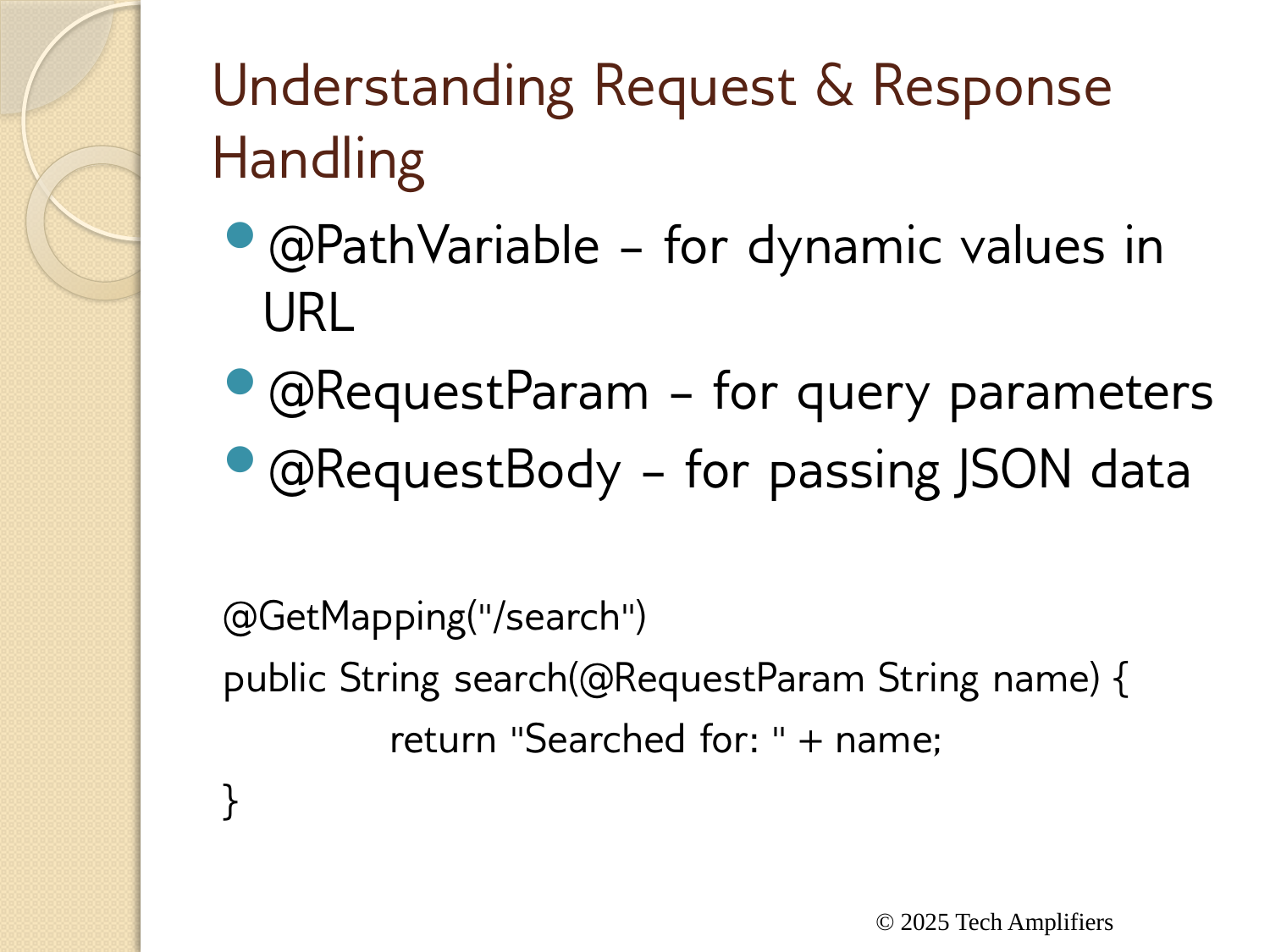

# Understanding Request & Response Handling
@PathVariable – for dynamic values in URL
@RequestParam – for query parameters
@RequestBody – for passing JSON data

@GetMapping("/search")
public String search(@RequestParam String name) {
   		return "Searched for: " + name;
}
© 2025 Tech Amplifiers